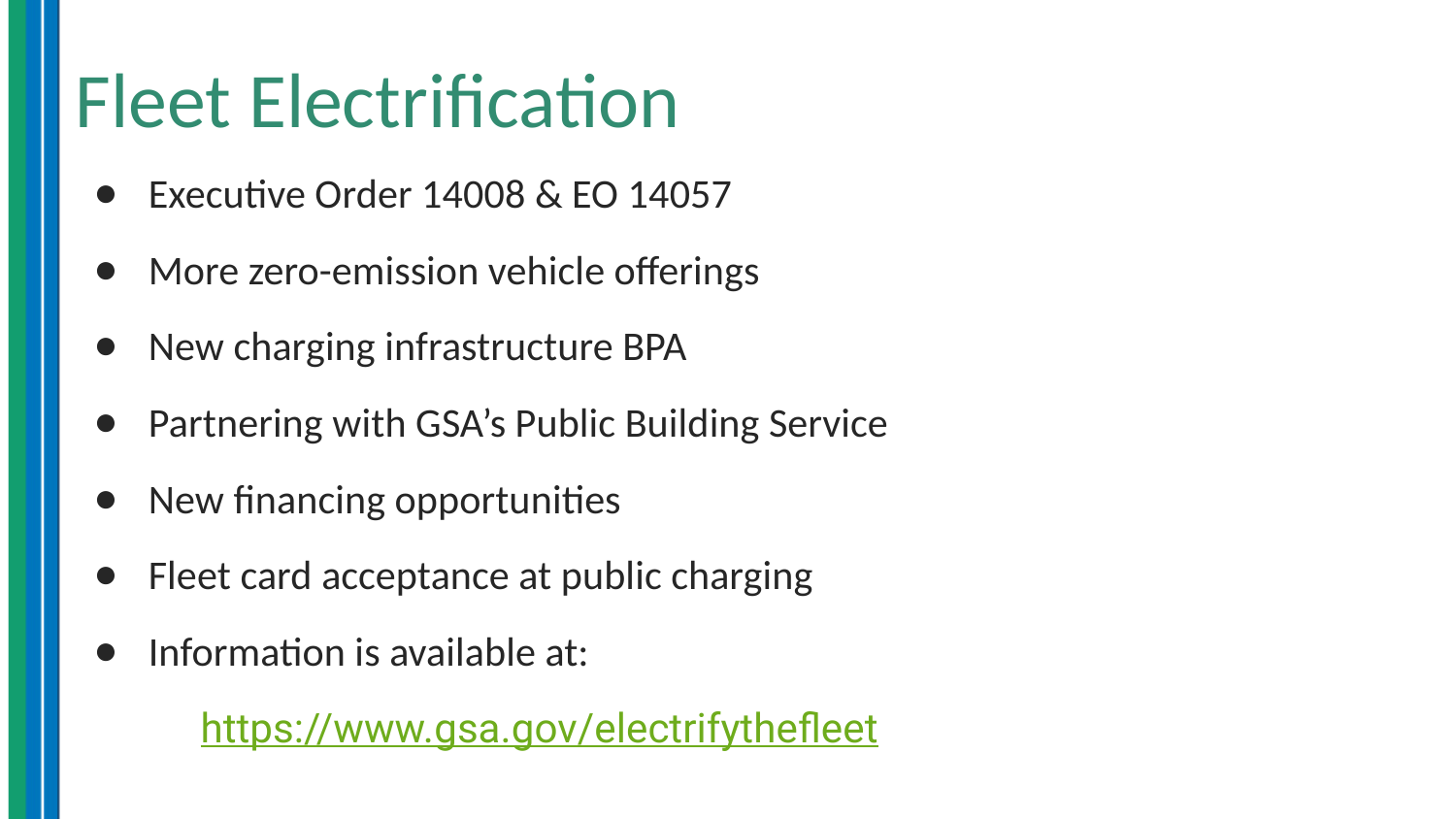

# Fleet Electrification
Executive Order 14008 & EO 14057
More zero-emission vehicle offerings
New charging infrastructure BPA
Partnering with GSA’s Public Building Service
New financing opportunities
Fleet card acceptance at public charging
Information is available at:
https://www.gsa.gov/electrifythefleet
15